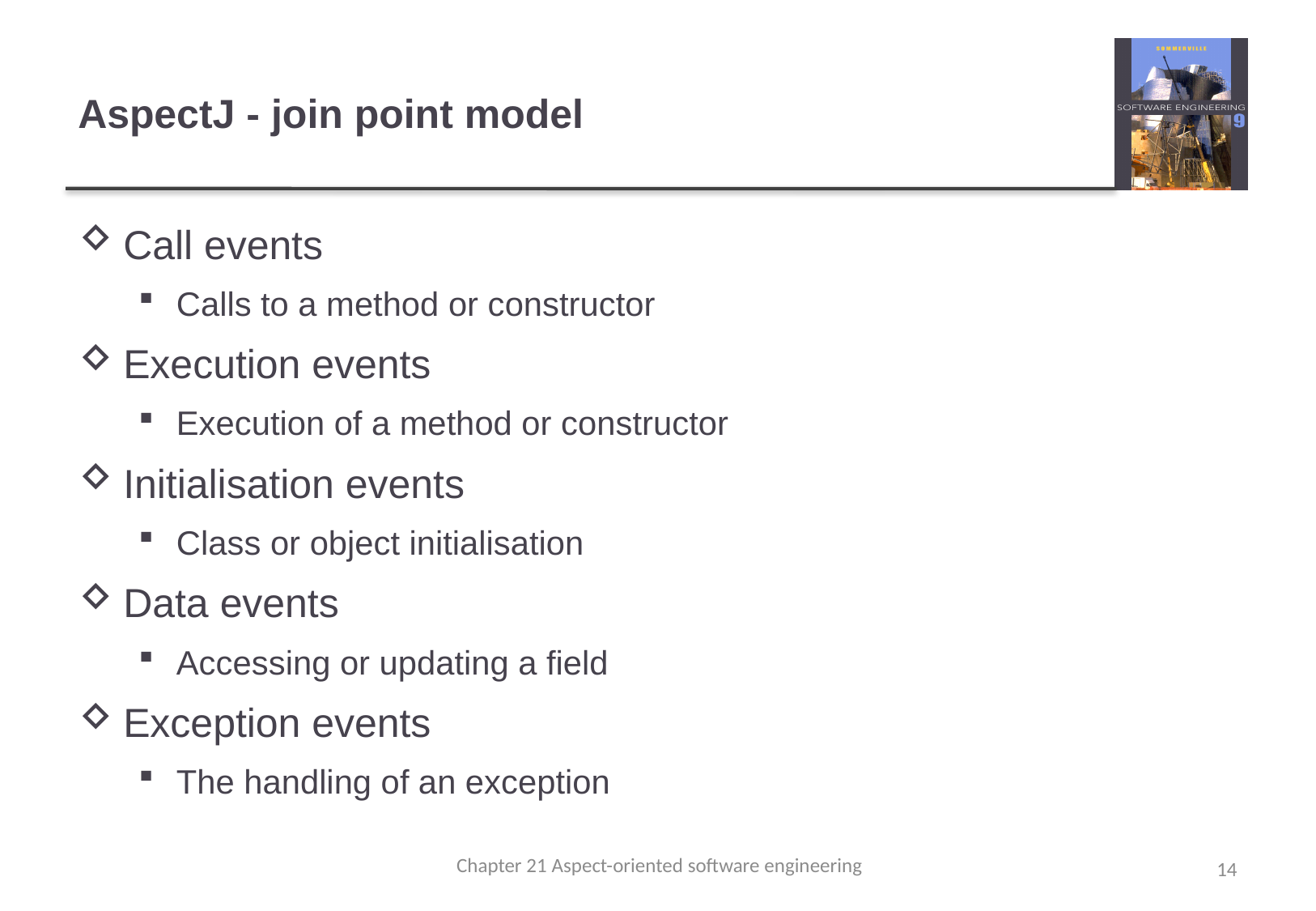

# AspectJ - join point model
Call events
Calls to a method or constructor
Execution events
Execution of a method or constructor
Initialisation events
Class or object initialisation
Data events
Accessing or updating a field
Exception events
The handling of an exception
Chapter 21 Aspect-oriented software engineering
14